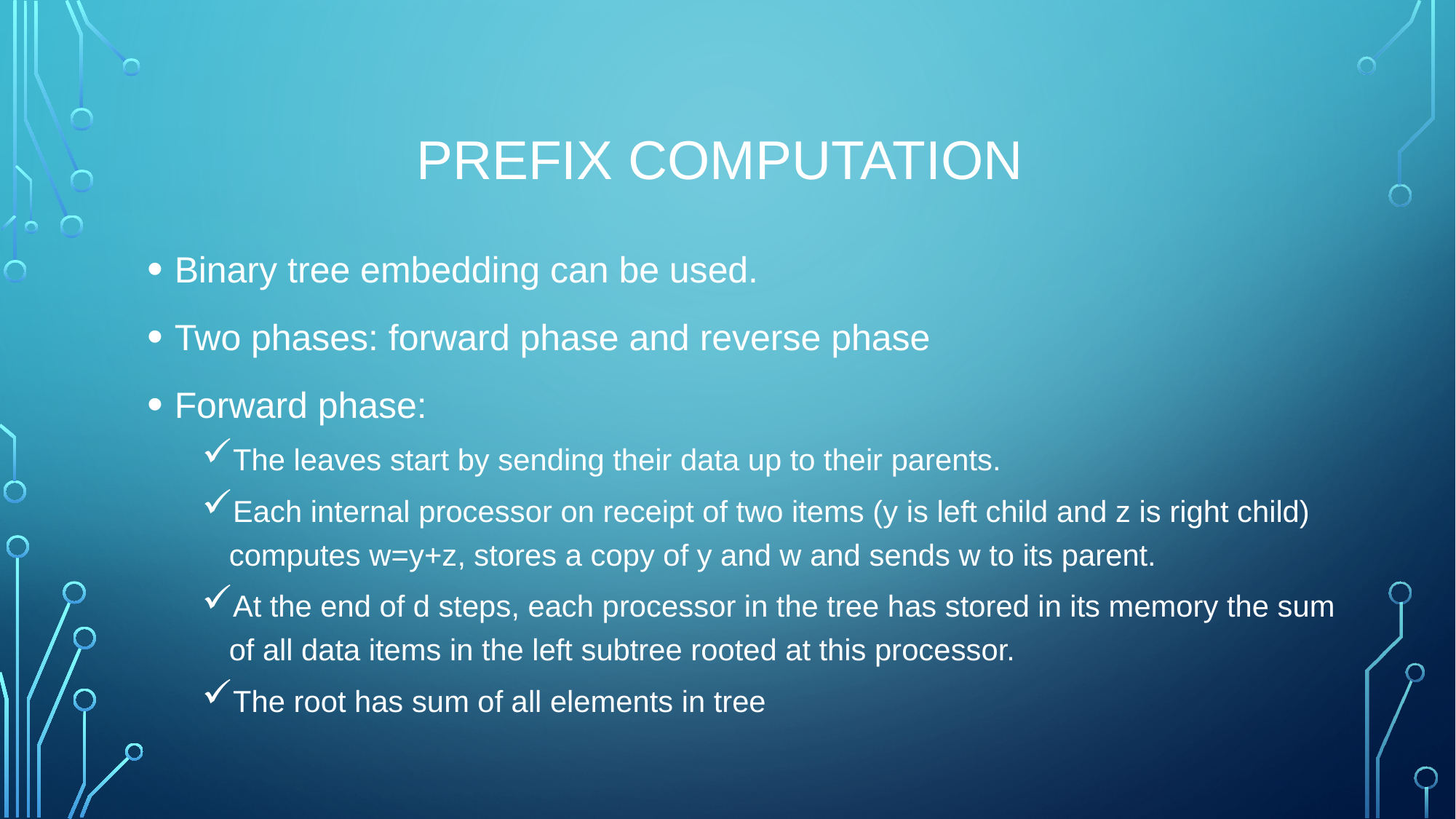

# Prefix Computation
Binary tree embedding can be used.
Two phases: forward phase and reverse phase
Forward phase:
The leaves start by sending their data up to their parents.
Each internal processor on receipt of two items (y is left child and z is right child) computes w=y+z, stores a copy of y and w and sends w to its parent.
At the end of d steps, each processor in the tree has stored in its memory the sum of all data items in the left subtree rooted at this processor.
The root has sum of all elements in tree